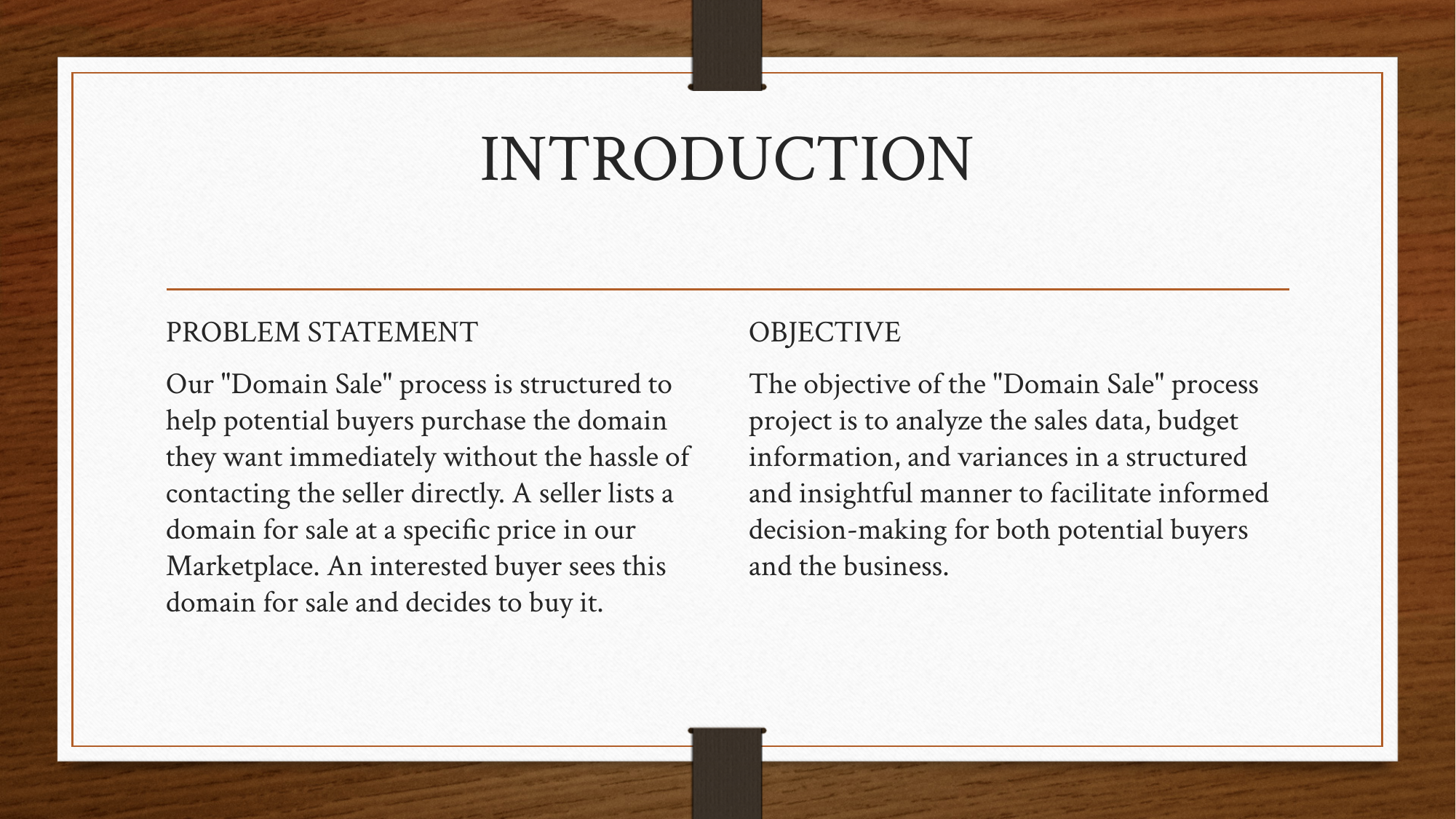

# INTRODUCTION
PROBLEM STATEMENT
Our "Domain Sale" process is structured to help potential buyers purchase the domain they want immediately without the hassle of contacting the seller directly. A seller lists a domain for sale at a specific price in our Marketplace. An interested buyer sees this domain for sale and decides to buy it.
OBJECTIVE
The objective of the "Domain Sale" process project is to analyze the sales data, budget information, and variances in a structured and insightful manner to facilitate informed decision-making for both potential buyers and the business.